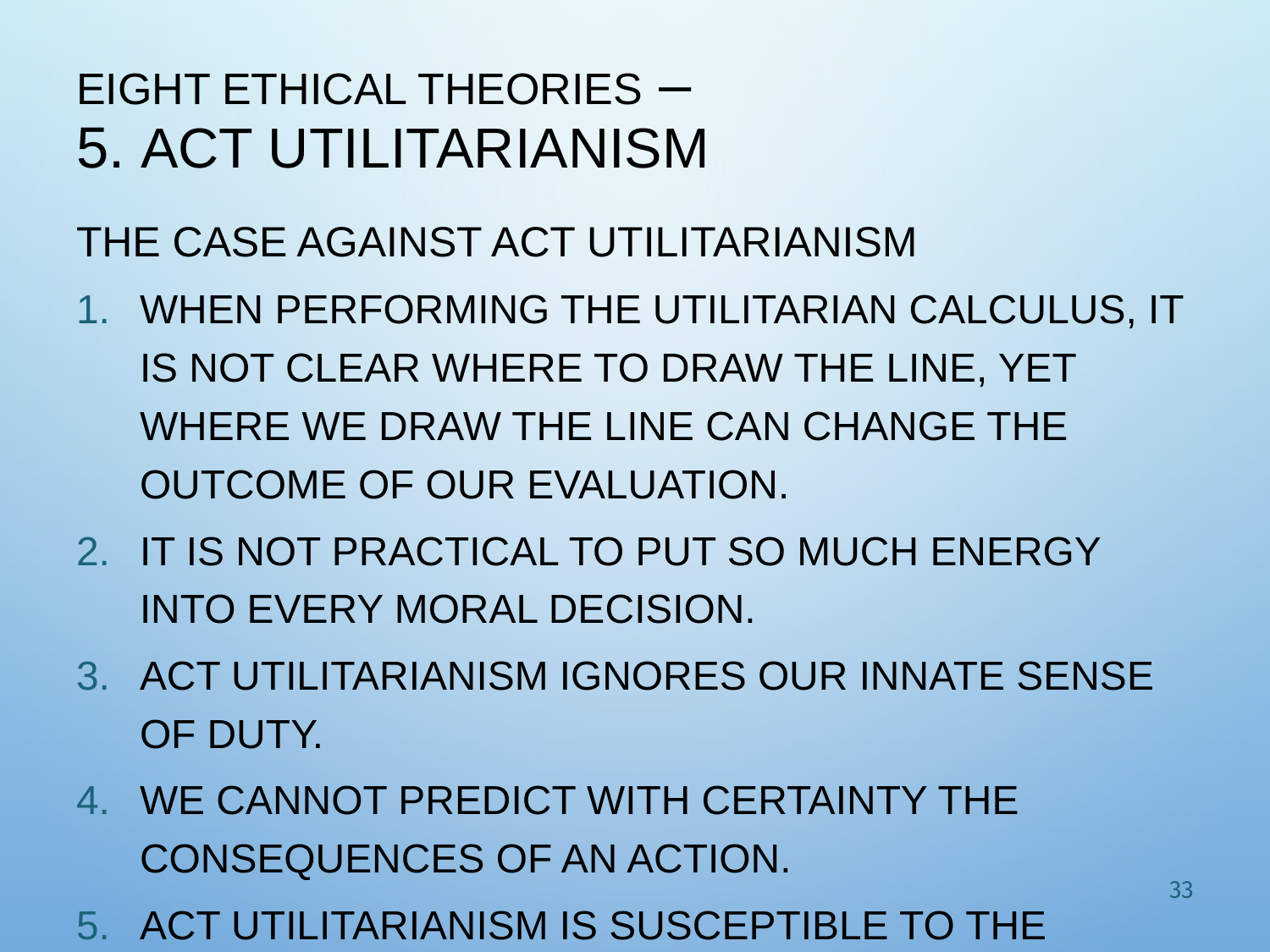

# Eight Ethical Theories – 5. Act Utilitarianism
The Case against Act Utilitarianism
When performing the utilitarian calculus, it is not clear where to draw the line, yet where we draw the line can change the outcome of our evaluation.
It is not practical to put so much energy into every moral decision.
Act utilitarianism ignores our innate sense of duty.
We cannot predict with certainty the consequences of an action.
Act utilitarianism is susceptible to the problem of moral luck.
33